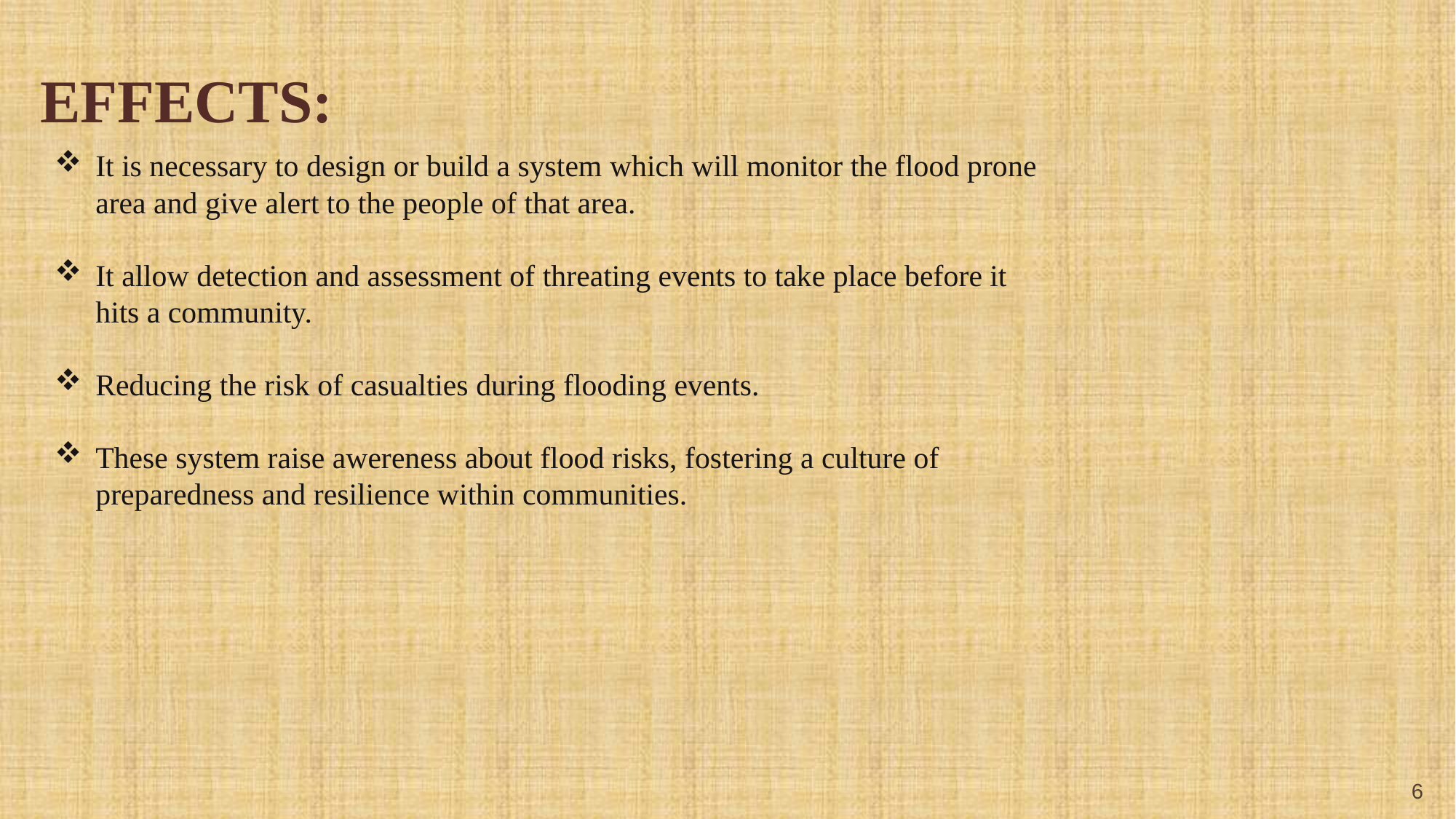

# Effects:
It is necessary to design or build a system which will monitor the flood prone area and give alert to the people of that area.

It allow detection and assessment of threating events to take place before it hits a community.

Reducing the risk of casualties during flooding events.

These system raise awereness about flood risks, fostering a culture of preparedness and resilience within communities.
6